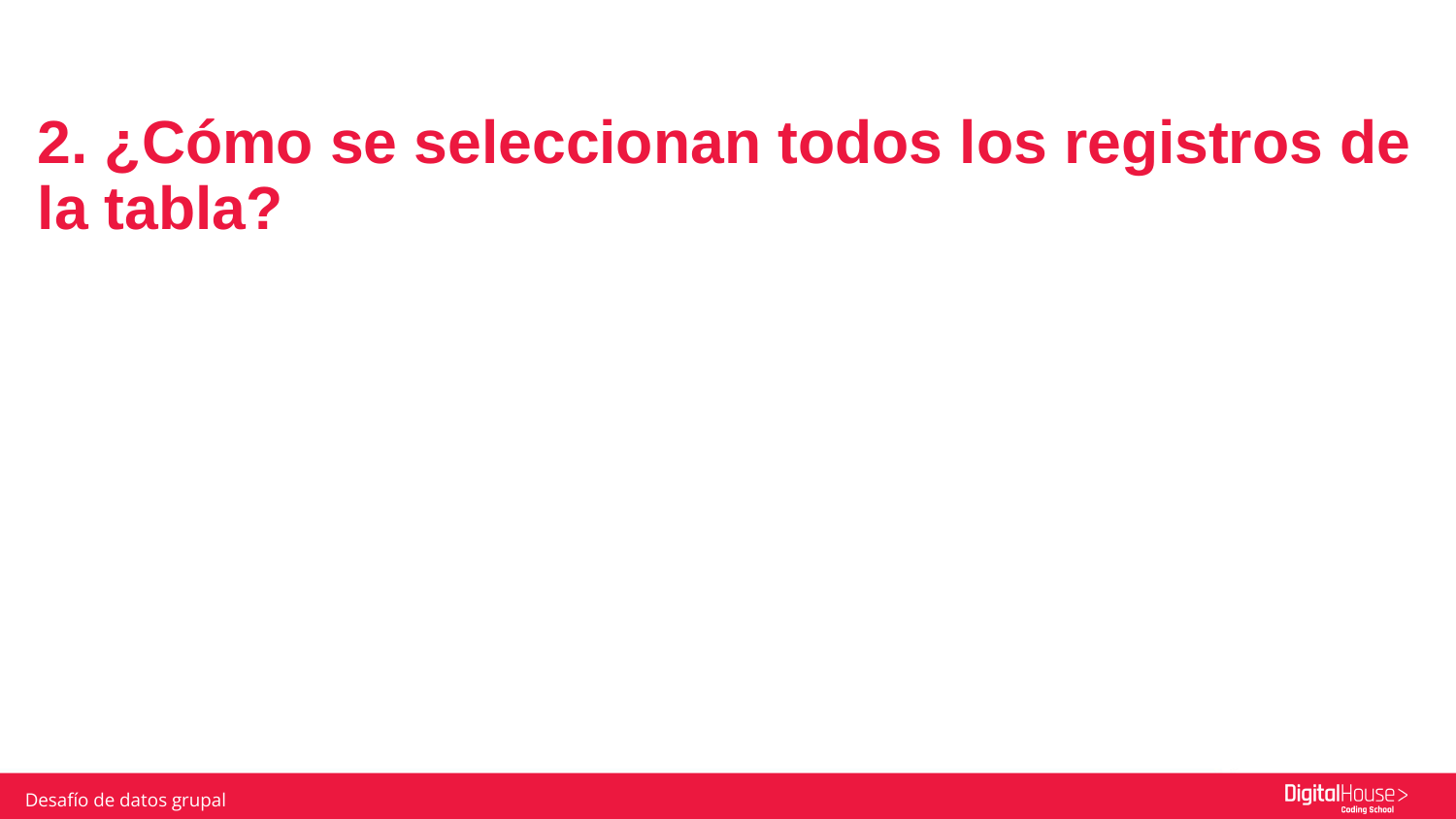

2. ¿Cómo se seleccionan todos los registros de la tabla?